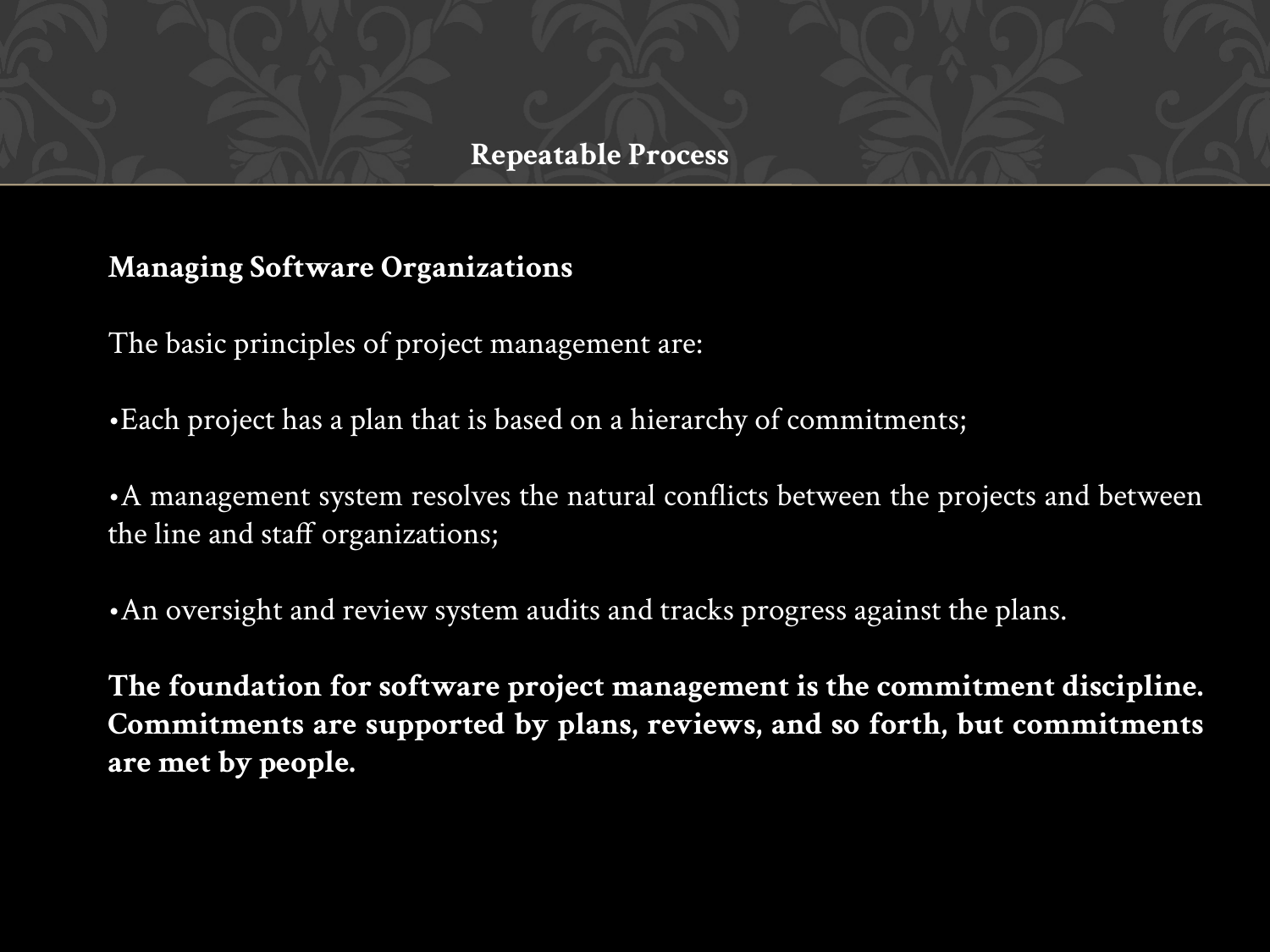

Repeatable Process
Managing Software Organizations

The basic principles of project management are:

•Each project has a plan that is based on a hierarchy of commitments;

•A management system resolves the natural conflicts between the projects and between the line and staff organizations;

•An oversight and review system audits and tracks progress against the plans.

The foundation for software project management is the commitment discipline. Commitments are supported by plans, reviews, and so forth, but commitments are met by people.